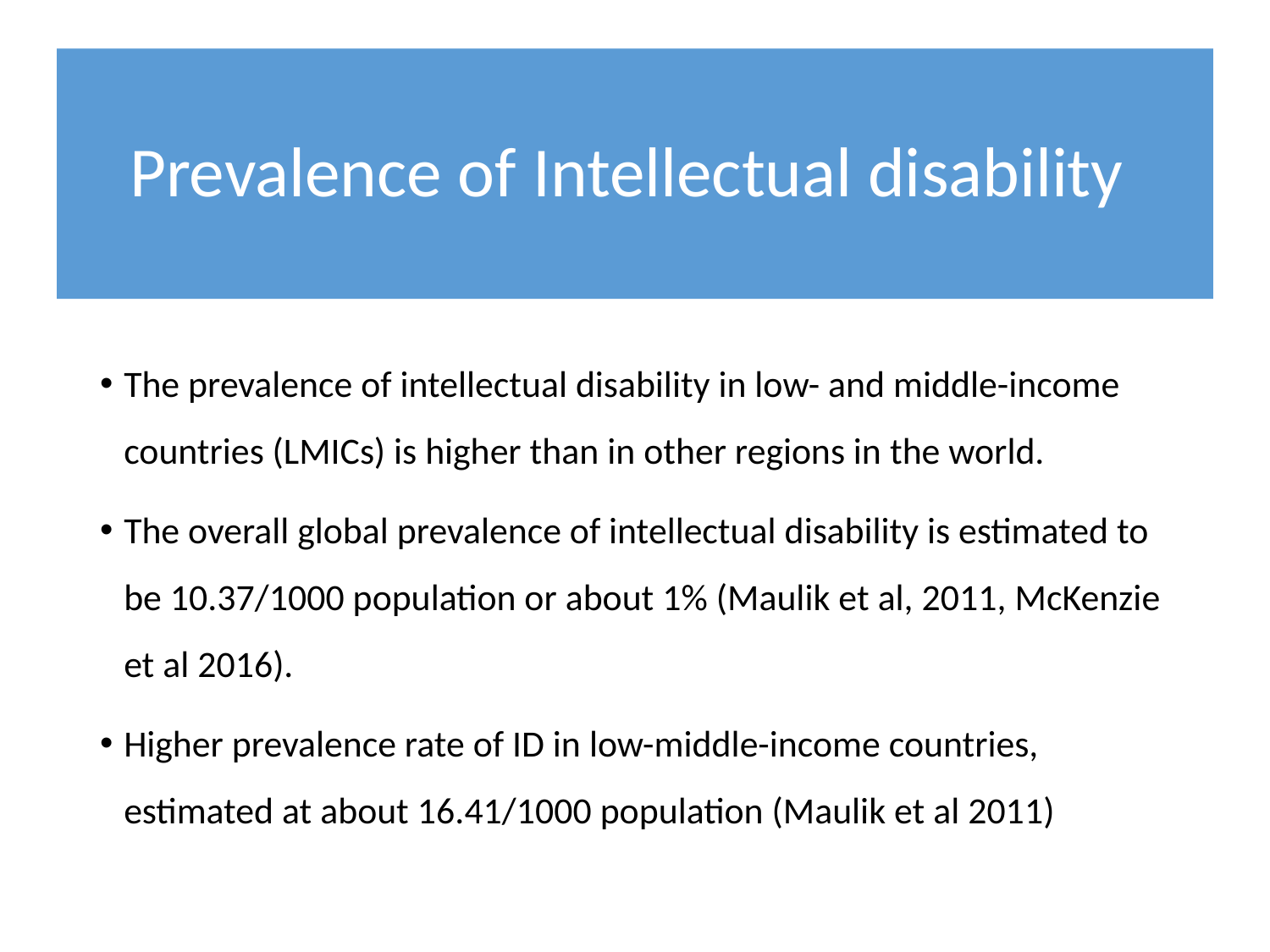

# Prevalence of Intellectual disability
The prevalence of intellectual disability in low- and middle-income countries (LMICs) is higher than in other regions in the world.
The overall global prevalence of intellectual disability is estimated to be 10.37/1000 population or about 1% (Maulik et al, 2011, McKenzie et al 2016).
Higher prevalence rate of ID in low-middle-income countries, estimated at about 16.41/1000 population (Maulik et al 2011)